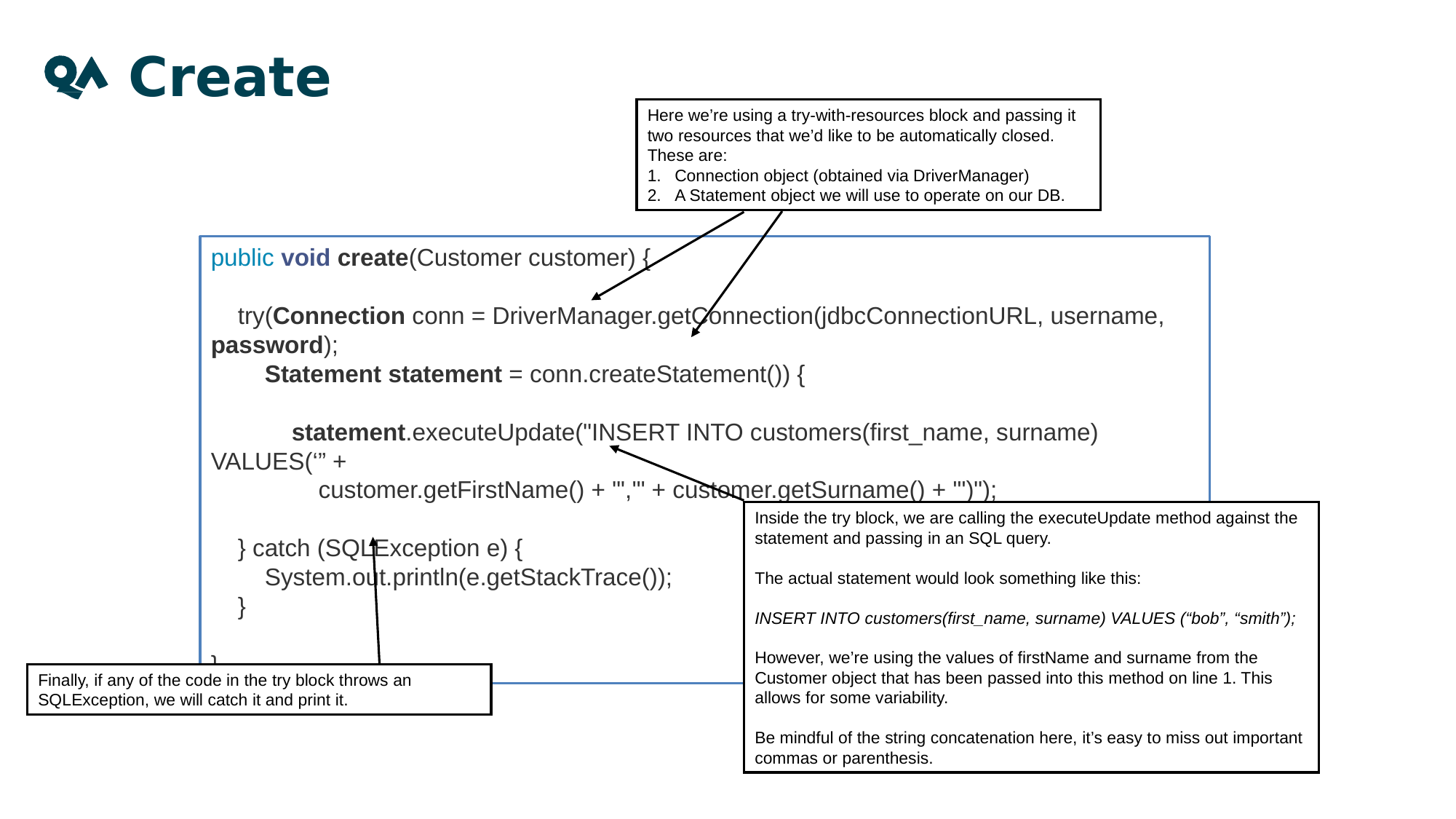

# Create

Here we’re using a try-with-resources block and passing it two resources that we’d like to be automatically closed. These are:
Connection object (obtained via DriverManager)
A Statement object we will use to operate on our DB.

public void create(Customer customer) {

    try(Connection conn = DriverManager.getConnection(jdbcConnectionURL, username, password);
        Statement statement = conn.createStatement()) {

            statement.executeUpdate("INSERT INTO customers(first_name, surname) VALUES(‘” +
                customer.getFirstName() + "','" + customer.getSurname() + "')");

    } catch (SQLException e) {
        System.out.println(e.getStackTrace());
    }

}

Inside the try block, we are calling the executeUpdate method against the statement and passing in an SQL query.
The actual statement would look something like this:
INSERT INTO customers(first_name, surname) VALUES (“bob”, “smith”);

However, we’re using the values of firstName and surname from the Customer object that has been passed into this method on line 1. This allows for some variability.
Be mindful of the string concatenation here, it’s easy to miss out important commas or parenthesis.

Finally, if any of the code in the try block throws an SQLException, we will catch it and print it.